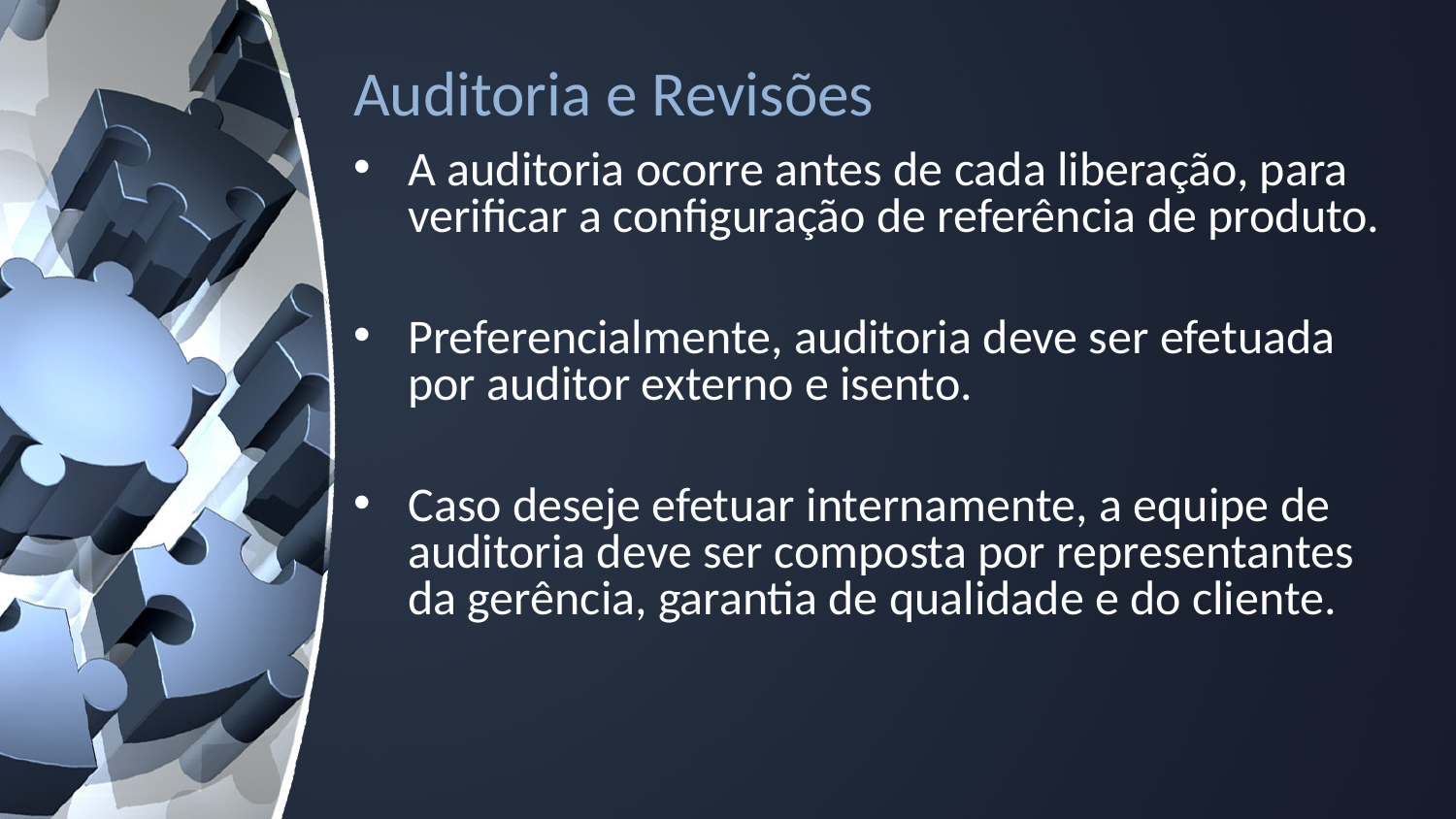

# Auditoria e Revisões
A auditoria ocorre antes de cada liberação, para verificar a configuração de referência de produto.

Preferencialmente, auditoria deve ser efetuada por auditor externo e isento.

Caso deseje efetuar internamente, a equipe de auditoria deve ser composta por representantes da gerência, garantia de qualidade e do cliente.